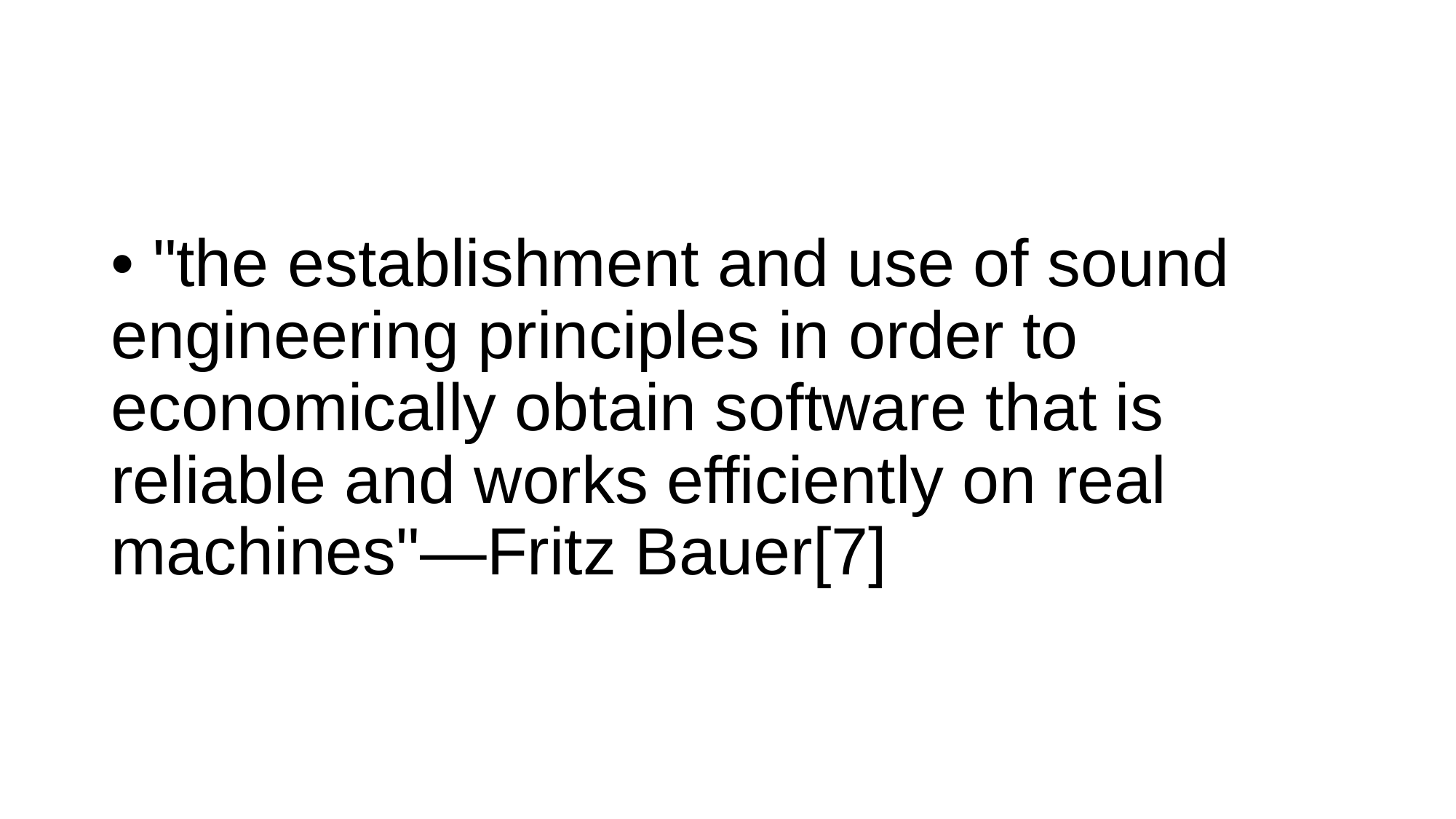

# • "the establishment and use of sound engineering principles in order to economically obtain software that is reliable and works efficiently on real machines"—Fritz Bauer[7]